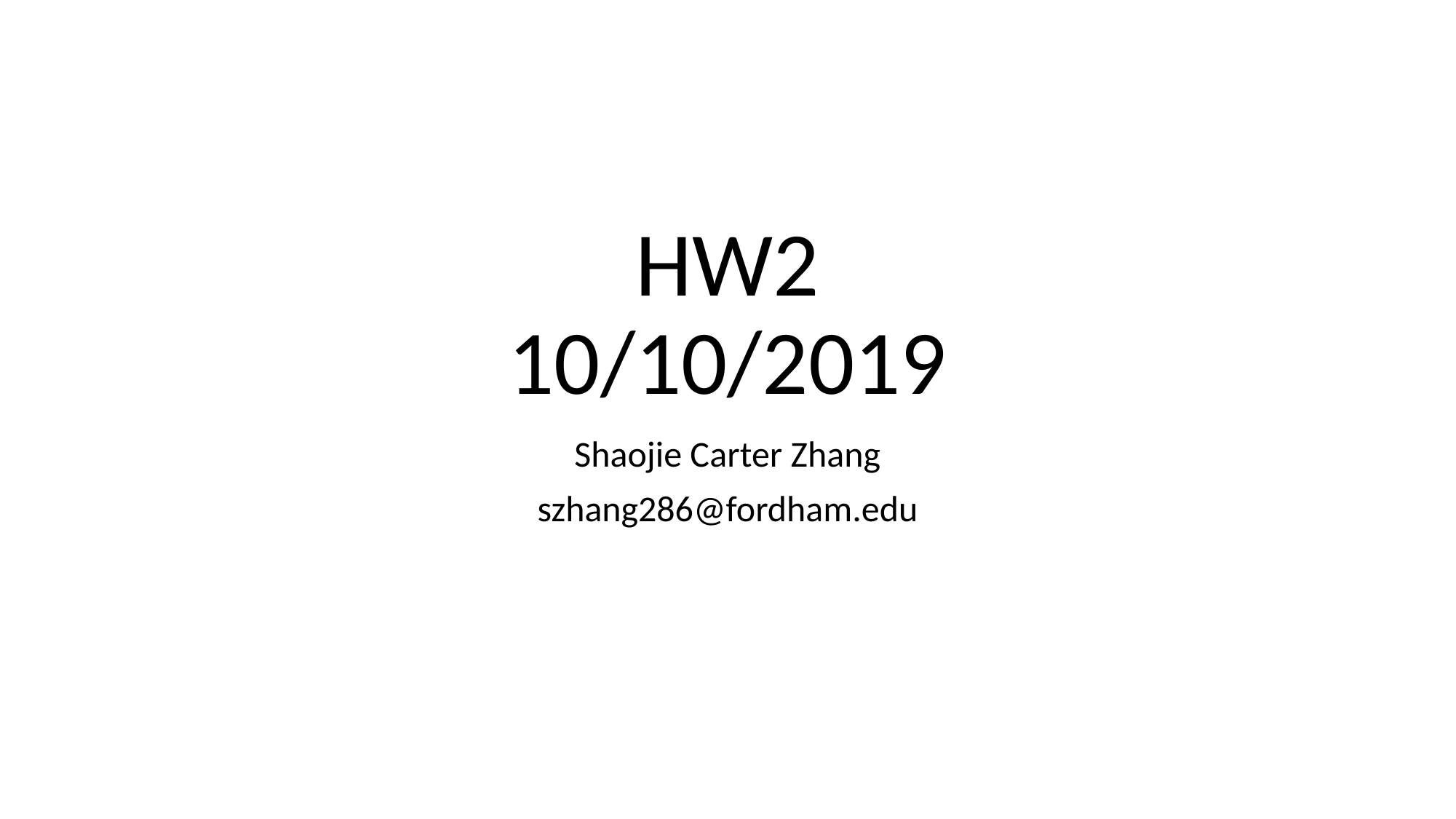

# HW2 10/10/2019
Shaojie Carter Zhang
szhang286@fordham.edu